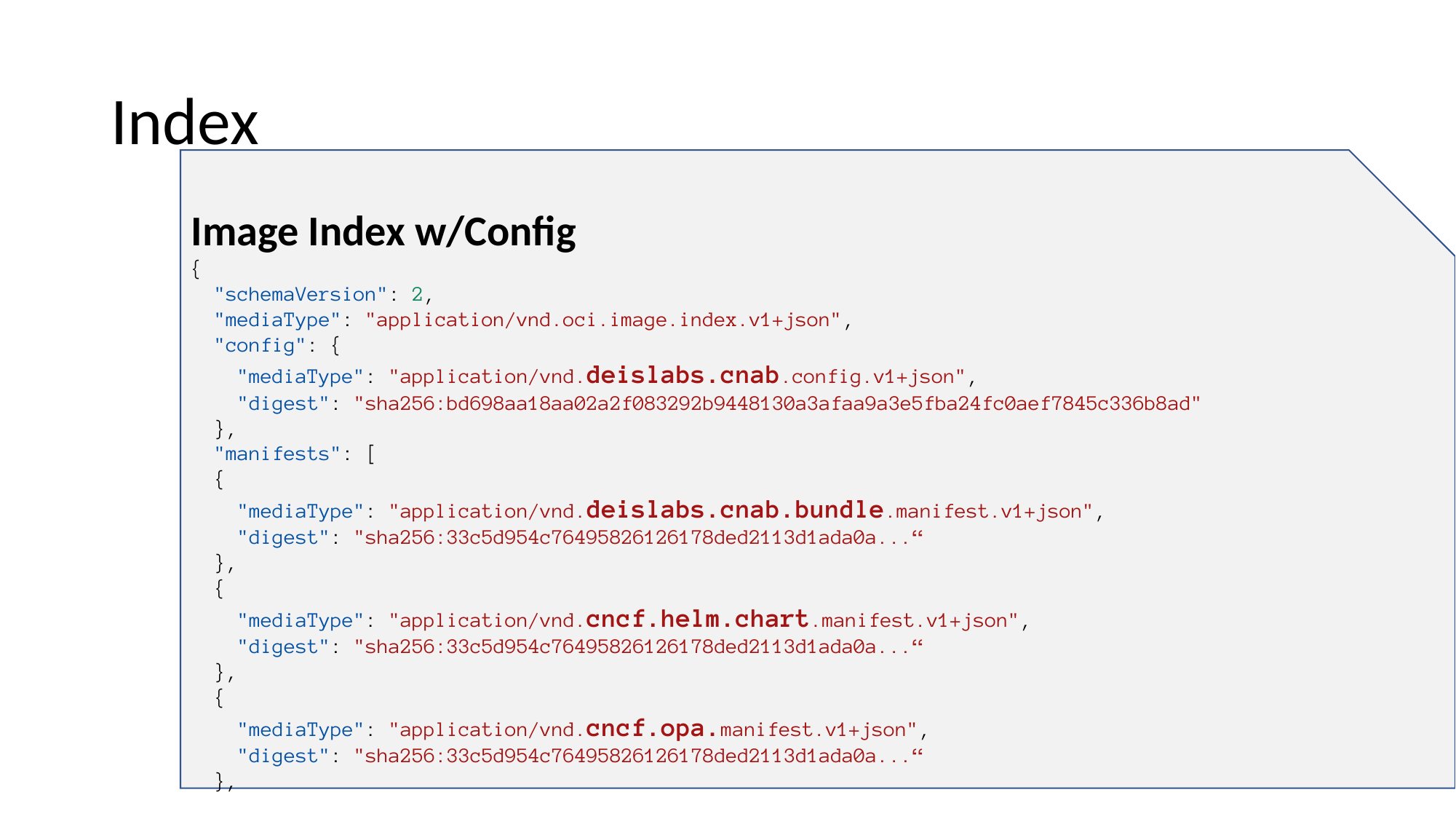

# Index
Image Index w/Config
{
  "schemaVersion": 2,
  "mediaType": "application/vnd.oci.image.index.v1+json",
  "config": {
    "mediaType": "application/vnd.deislabs.cnab.config.v1+json",
    "digest": "sha256:bd698aa18aa02a2f083292b9448130a3afaa9a3e5fba24fc0aef7845c336b8ad"
  },
  "manifests": [
  {
    "mediaType": "application/vnd.deislabs.cnab.bundle.manifest.v1+json",
    "digest": "sha256:33c5d954c76495826126178ded2113d1ada0a...“
  },
  {
    "mediaType": "application/vnd.cncf.helm.chart.manifest.v1+json",
    "digest": "sha256:33c5d954c76495826126178ded2113d1ada0a...“
  },
  {
    "mediaType": "application/vnd.cncf.opa.manifest.v1+json",
    "digest": "sha256:33c5d954c76495826126178ded2113d1ada0a...“
  },